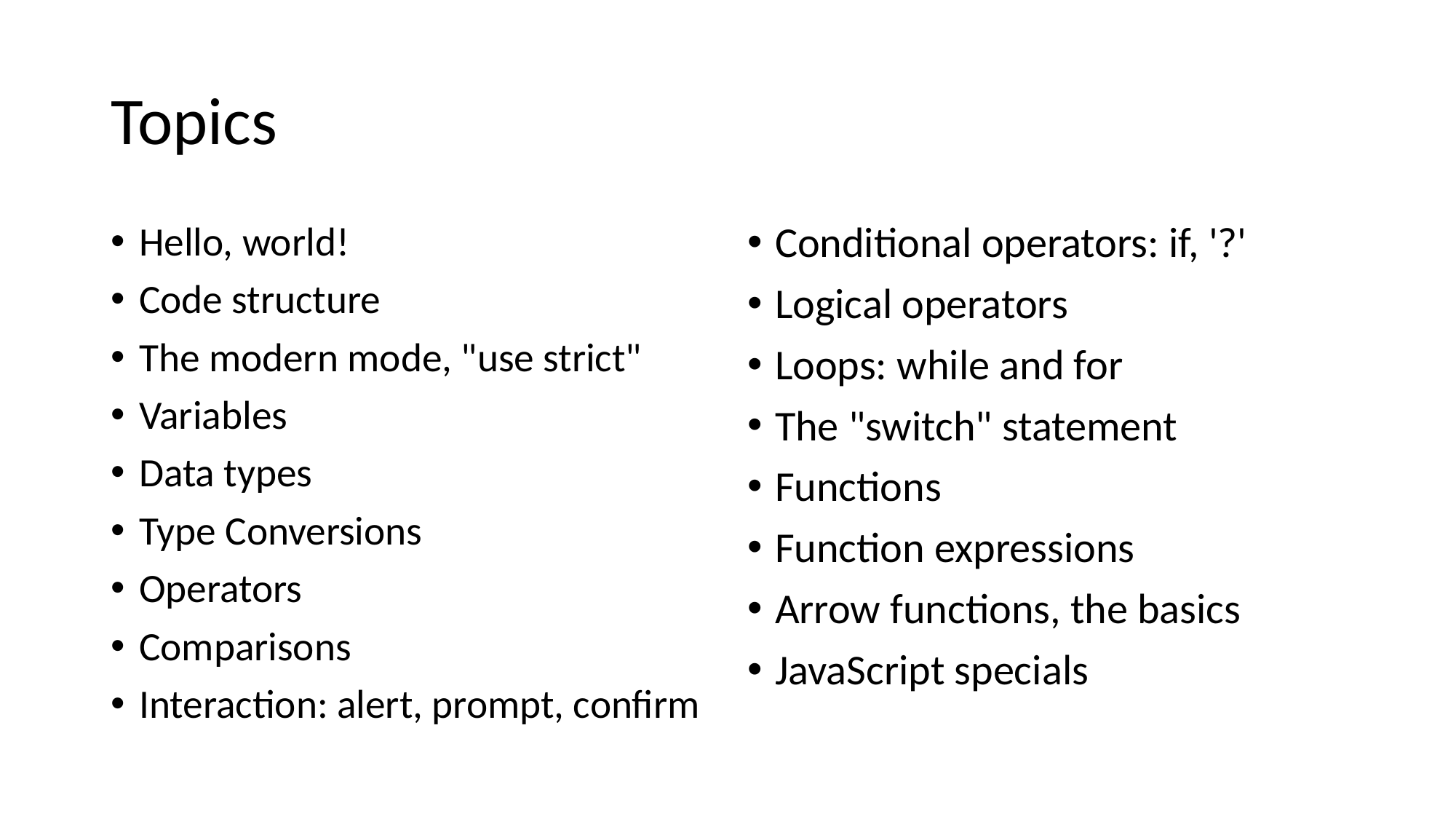

# Topics
Hello, world!
Code structure
The modern mode, "use strict"
Variables
Data types
Type Conversions
Operators
Comparisons
Interaction: alert, prompt, confirm

Conditional operators: if, '?'
Logical operators
Loops: while and for
The "switch" statement
Functions
Function expressions
Arrow functions, the basics
JavaScript specials